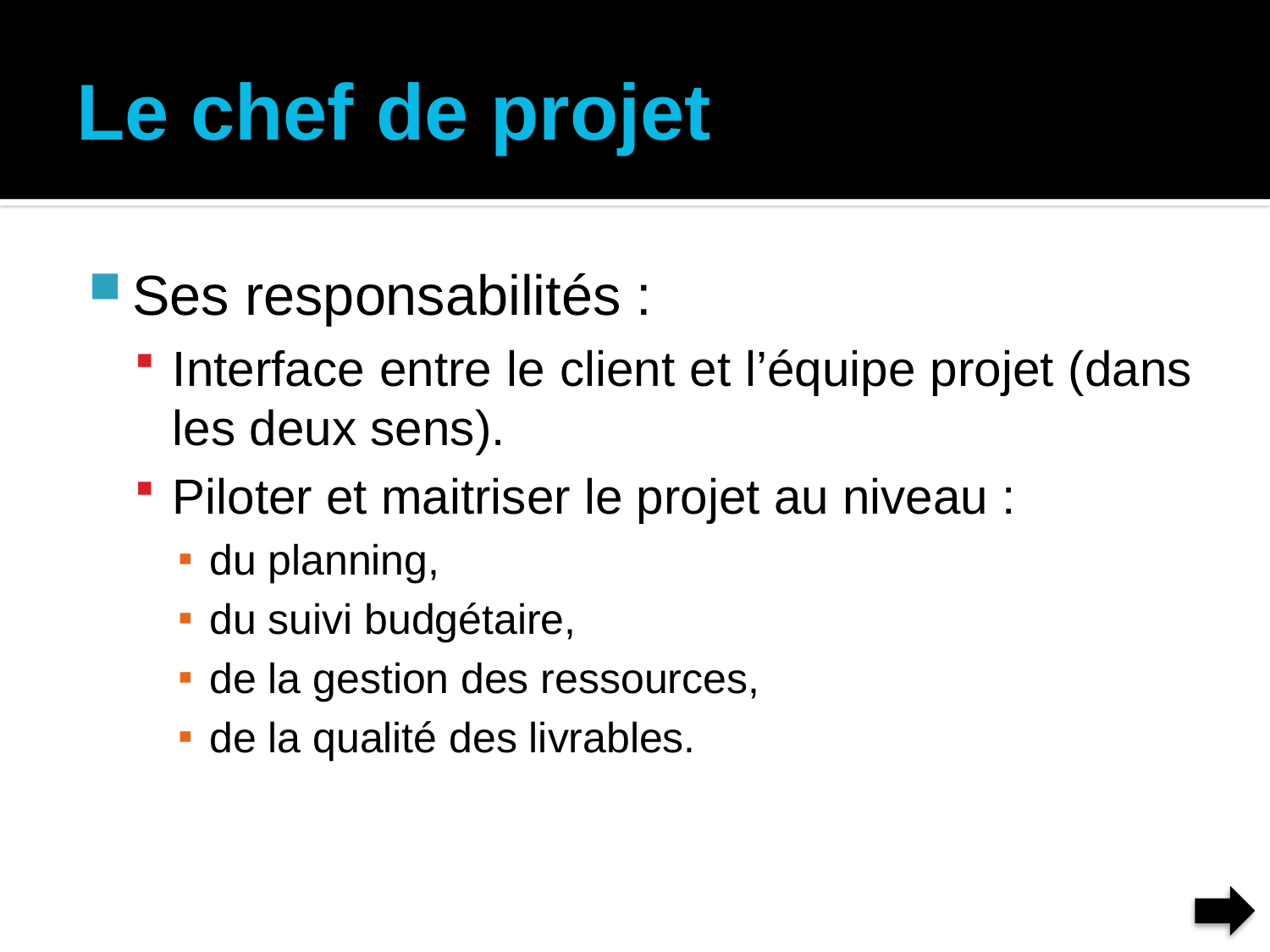

# Le chef de projet
Ses responsabilités :
Interface entre le client et l’équipe projet (dans les deux sens).
Piloter et maitriser le projet au niveau :
du planning,
du suivi budgétaire,
de la gestion des ressources,
de la qualité des livrables.